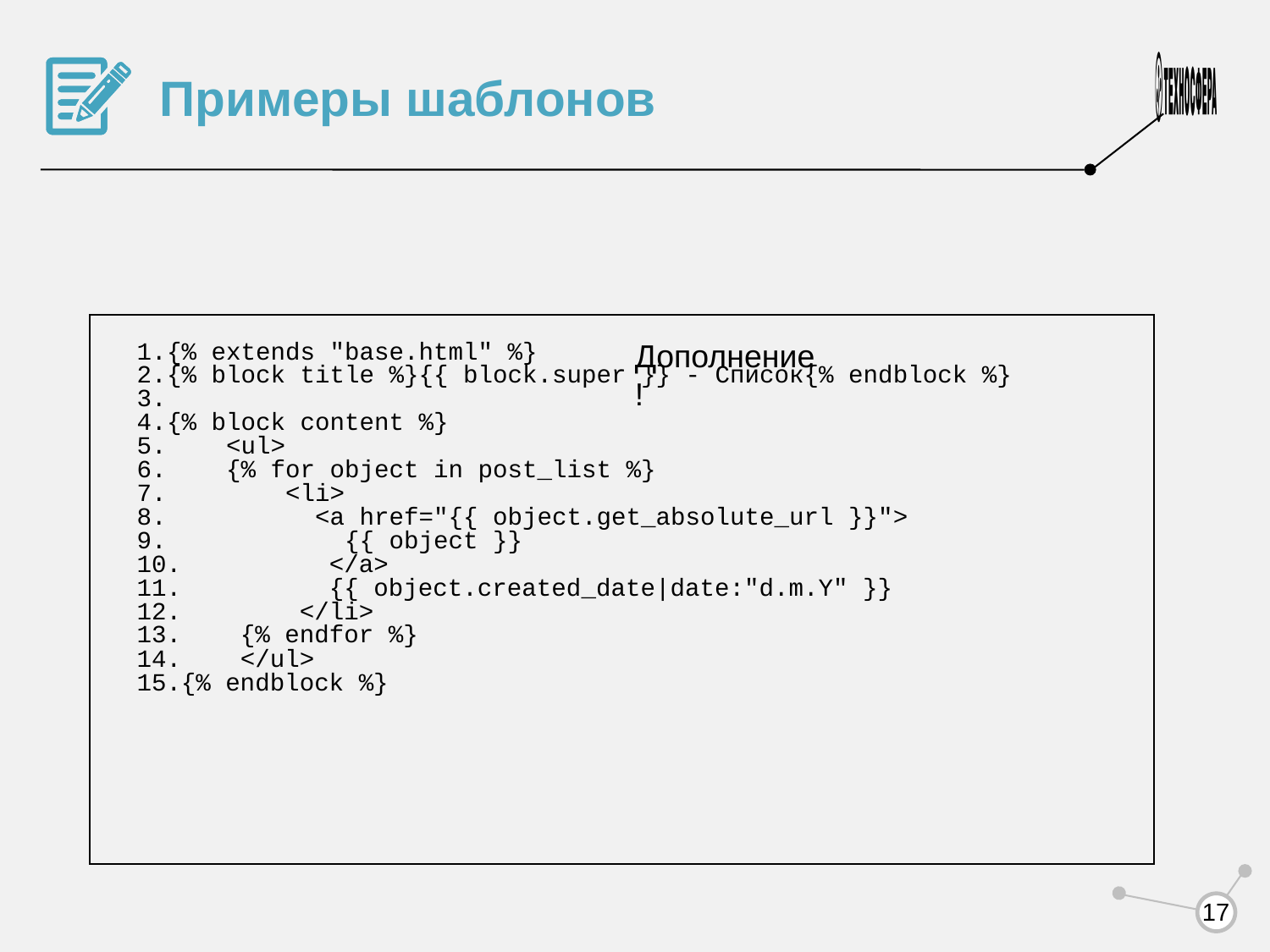

Примеры шаблонов

Дополнение !
{% extends "base.html" %}
{% block title %}{{ block.super }} - Список{% endblock %}

{% block content %}
    <ul>
    {% for object in post_list %}
        <li>
          <a href="{{ object.get_absolute_url }}">
            {{ object }}
          </a>
          {{ object.created_date|date:"d.m.Y" }}
        </li>
    {% endfor %}
    </ul>
{% endblock %}

17